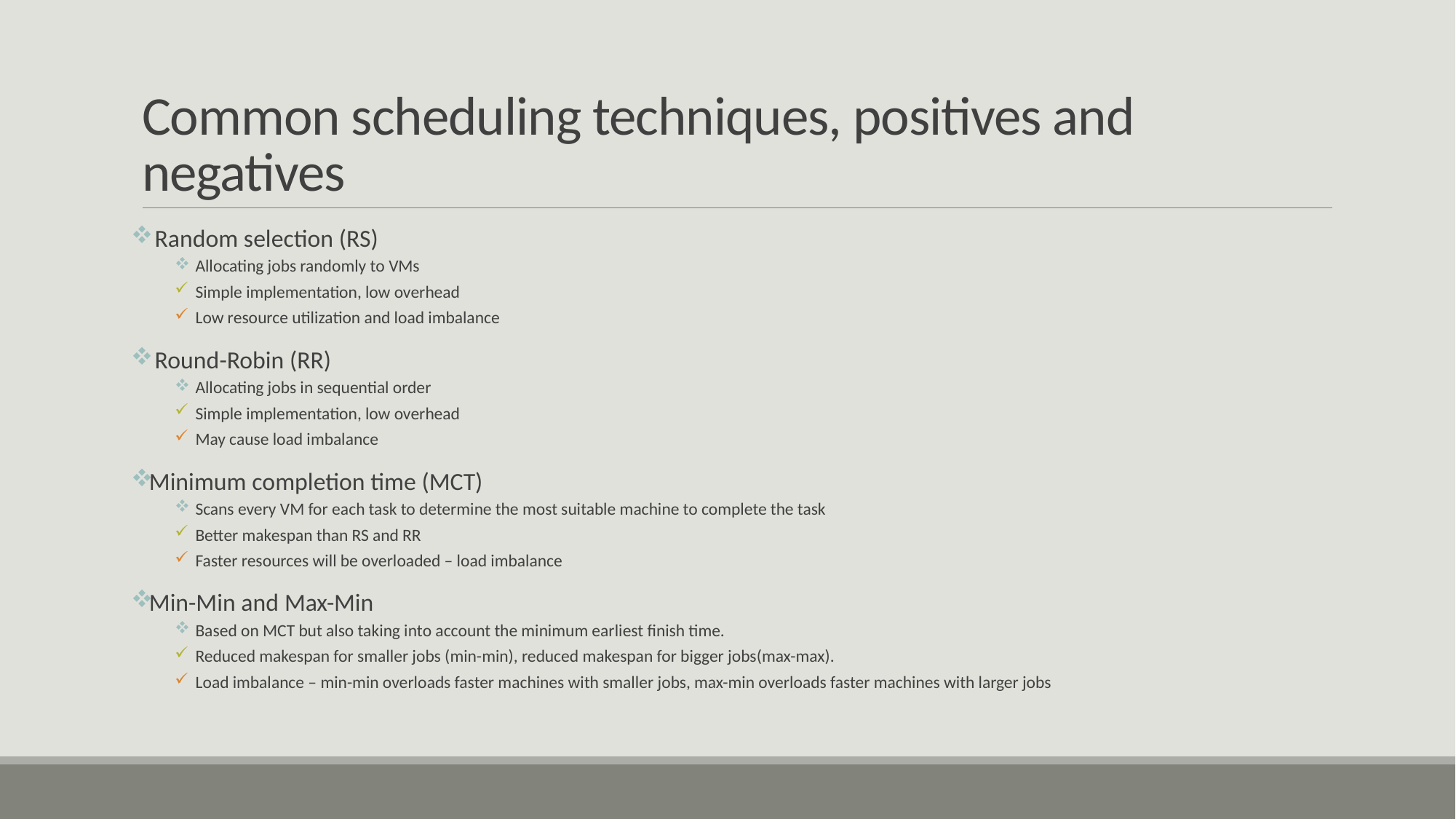

# Common scheduling techniques, positives and negatives
 Random selection (RS)
Allocating jobs randomly to VMs
Simple implementation, low overhead
Low resource utilization and load imbalance
 Round-Robin (RR)
Allocating jobs in sequential order
Simple implementation, low overhead
May cause load imbalance
Minimum completion time (MCT)
Scans every VM for each task to determine the most suitable machine to complete the task
Better makespan than RS and RR
Faster resources will be overloaded – load imbalance
Min-Min and Max-Min
Based on MCT but also taking into account the minimum earliest finish time.
Reduced makespan for smaller jobs (min-min), reduced makespan for bigger jobs(max-max).
Load imbalance – min-min overloads faster machines with smaller jobs, max-min overloads faster machines with larger jobs